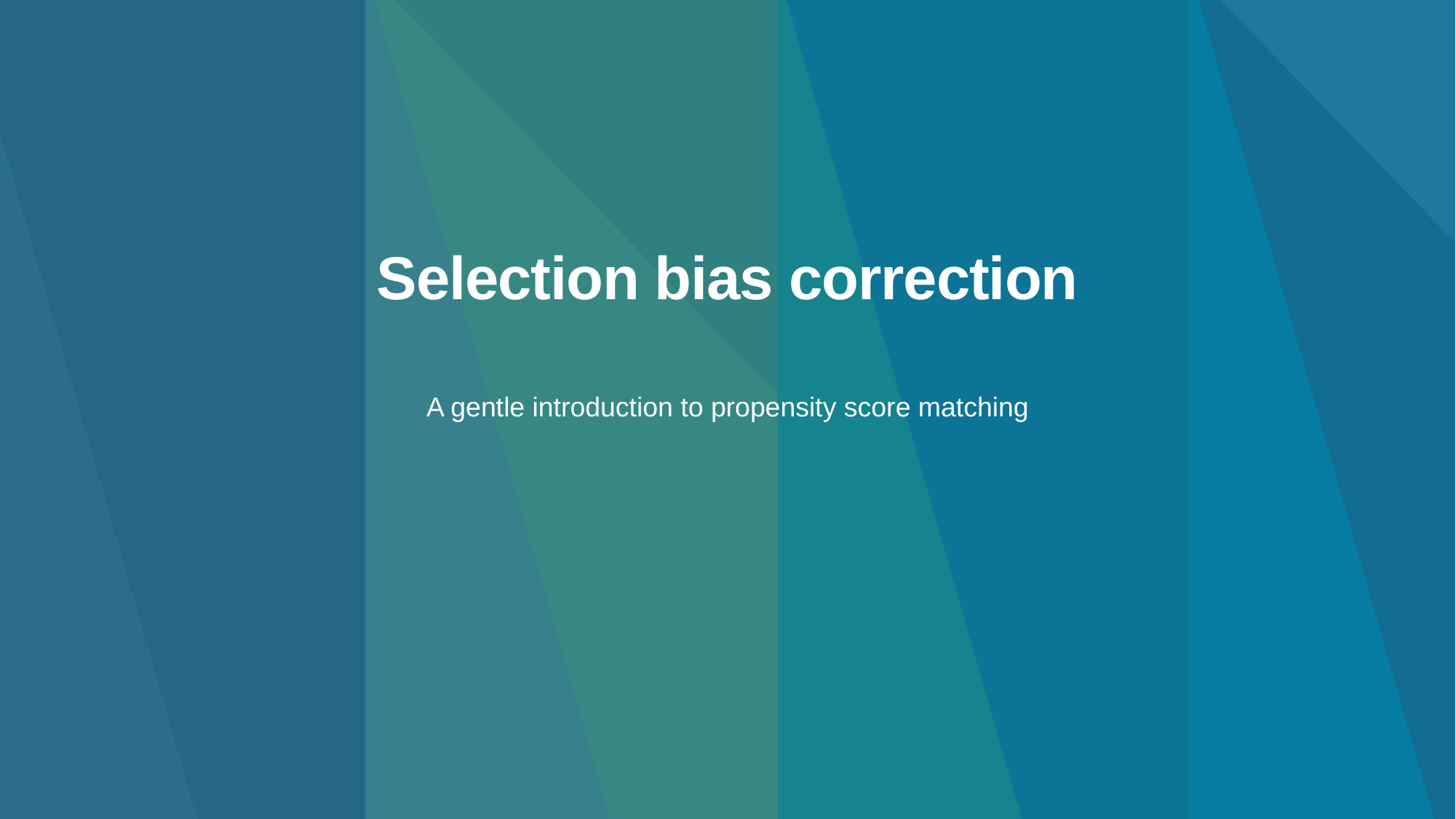

# Selection bias correction
A gentle introduction to propensity score matching